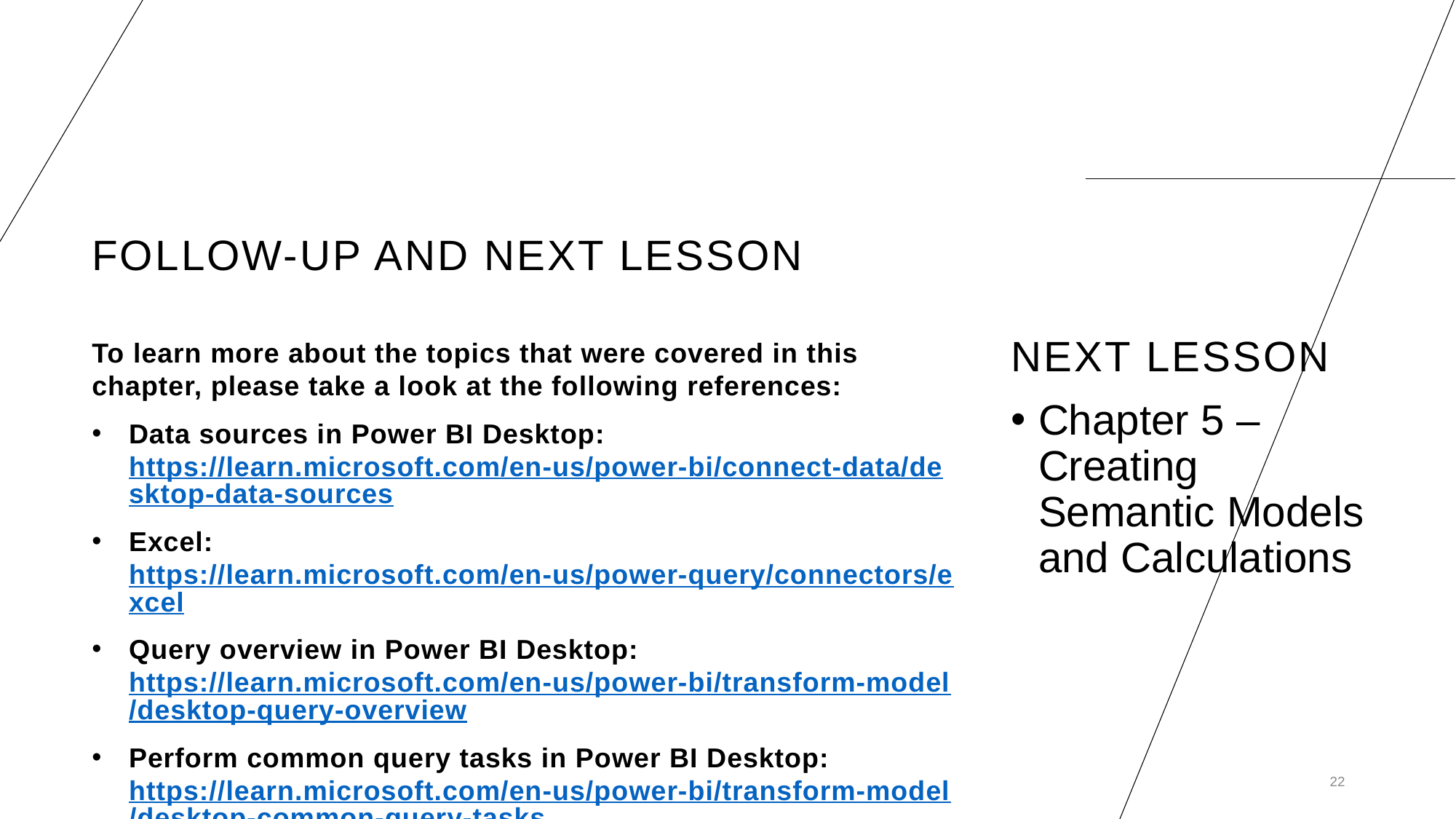

# Follow-up and Next lesson
NEXT LESSON
To learn more about the topics that were covered in this chapter, please take a look at the following references:
Data sources in Power BI Desktop: https://learn.microsoft.com/en-us/power-bi/connect-data/desktop-data-sources
Excel: https://learn.microsoft.com/en-us/power-query/connectors/excel
Query overview in Power BI Desktop: https://learn.microsoft.com/en-us/power-bi/transform-model/desktop-query-overview
Perform common query tasks in Power BI Desktop: https://learn.microsoft.com/en-us/power-bi/transform-model/desktop-common-query-tasks

Chapter 5 – Creating Semantic Models and Calculations
22